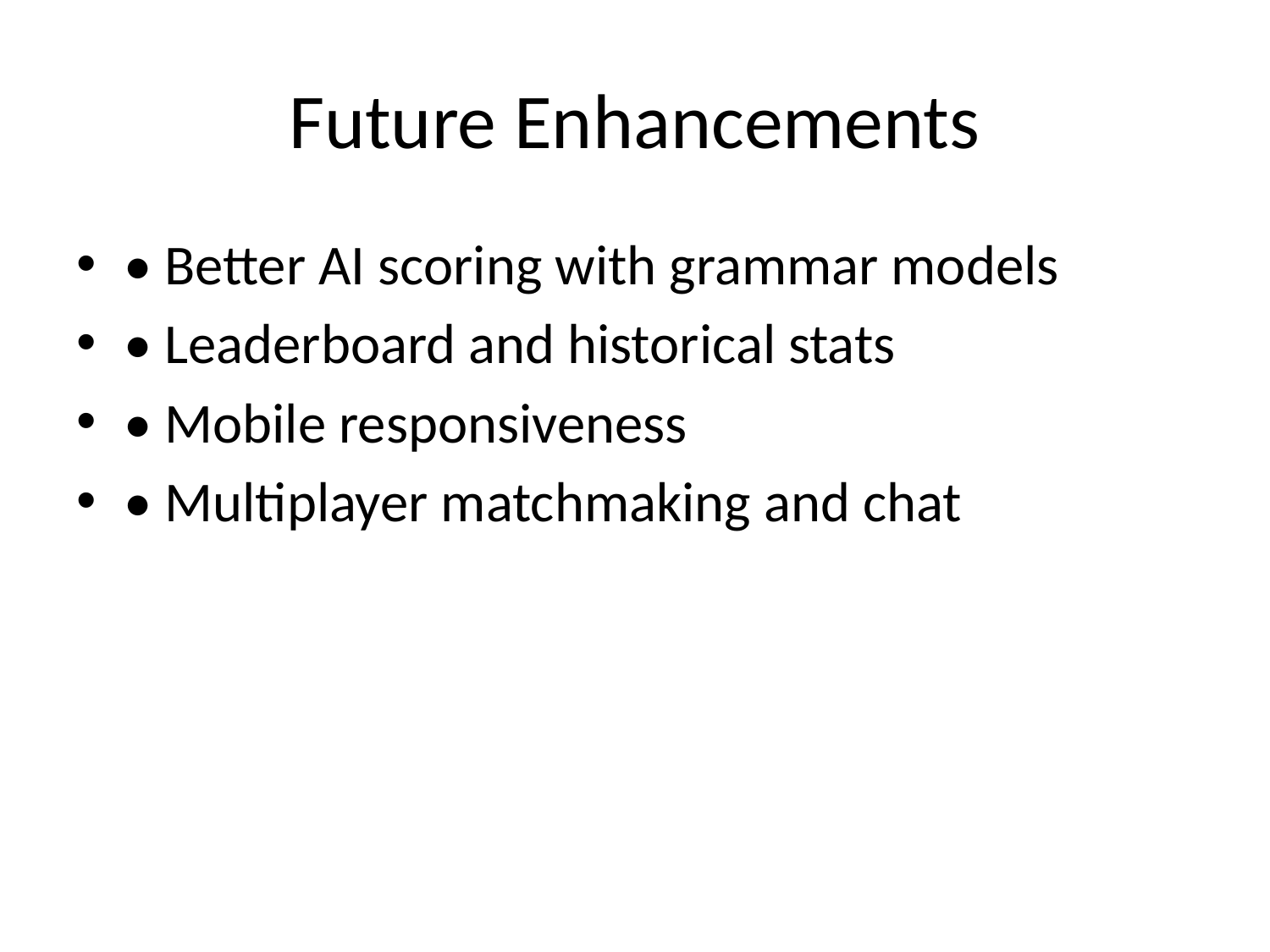

# Future Enhancements
• Better AI scoring with grammar models
• Leaderboard and historical stats
• Mobile responsiveness
• Multiplayer matchmaking and chat